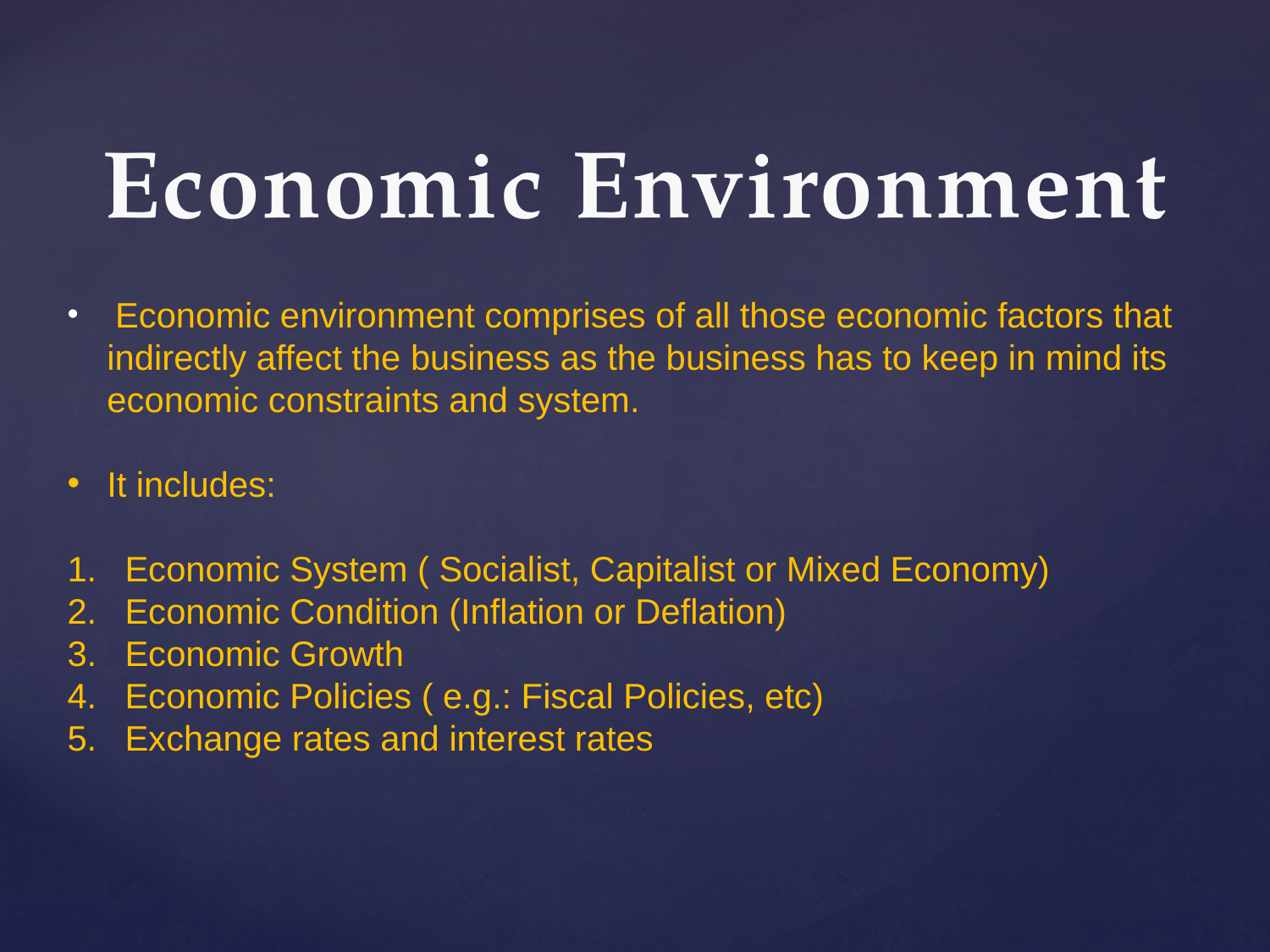

Economic Environment
 Economic environment comprises of all those economic factors that indirectly affect the business as the business has to keep in mind its economic constraints and system.

It includes:

 Economic System ( Socialist, Capitalist or Mixed Economy)
 Economic Condition (Inflation or Deflation)
 Economic Growth
 Economic Policies ( e.g.: Fiscal Policies, etc)
 Exchange rates and interest rates